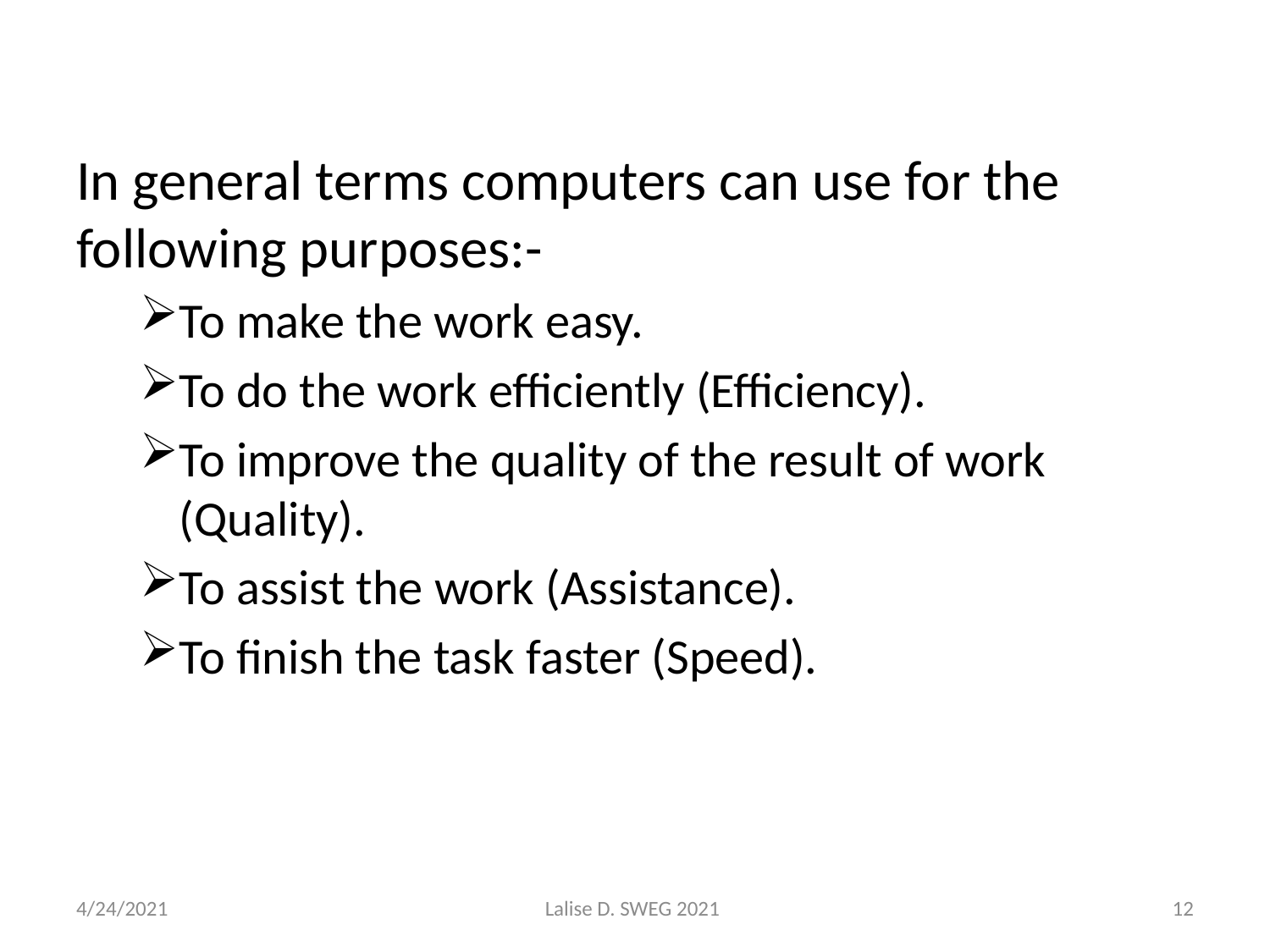

In general terms computers can use for the following purposes:-
To make the work easy.
To do the work efficiently (Efficiency).
To improve the quality of the result of work (Quality).
To assist the work (Assistance).
To finish the task faster (Speed).

4/24/2021
Lalise D. SWEG 2021
12